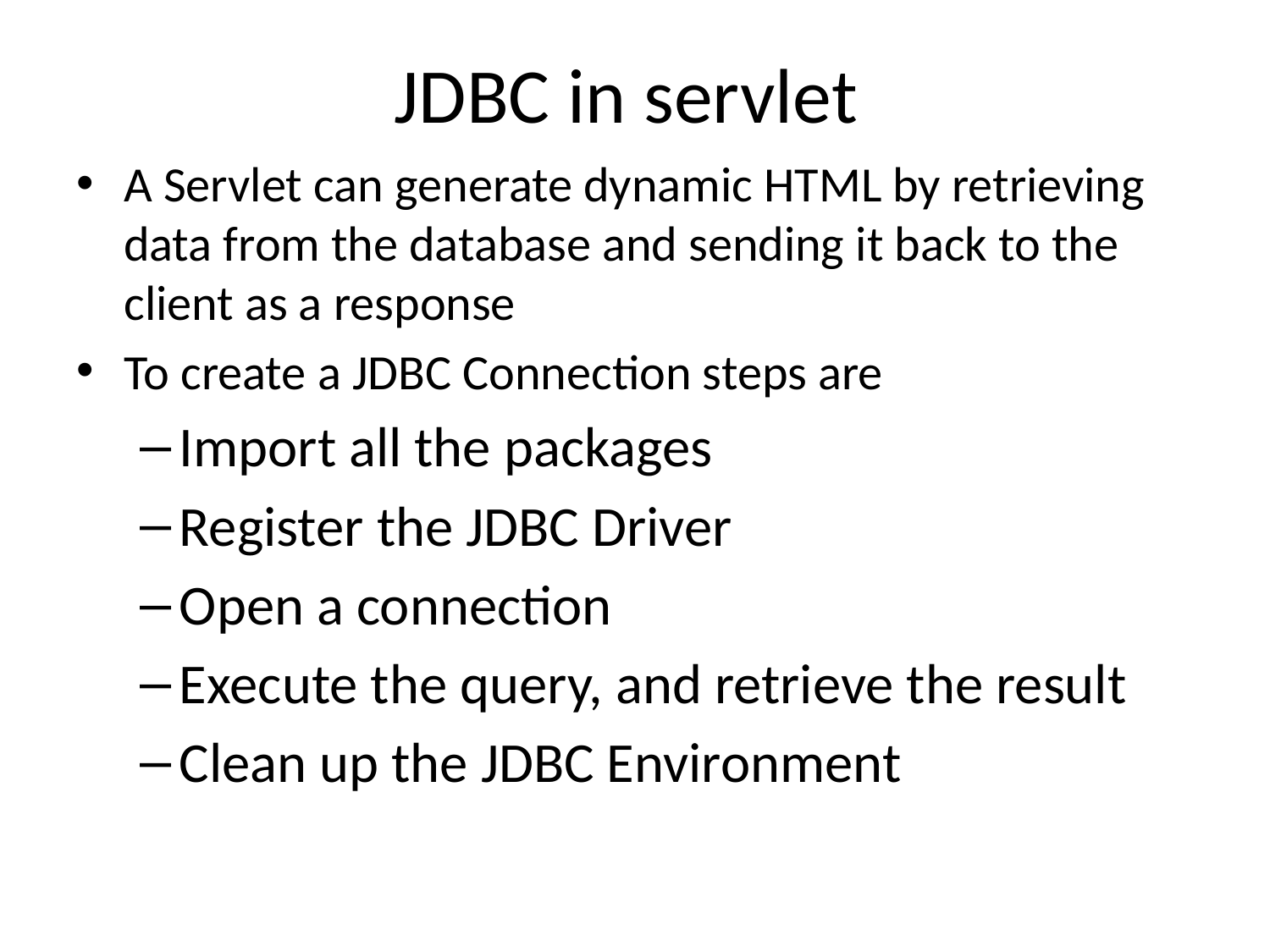

# JDBC in servlet
A Servlet can generate dynamic HTML by retrieving data from the database and sending it back to the client as a response
To create a JDBC Connection steps are
Import all the packages
Register the JDBC Driver
Open a connection
Execute the query, and retrieve the result
Clean up the JDBC Environment